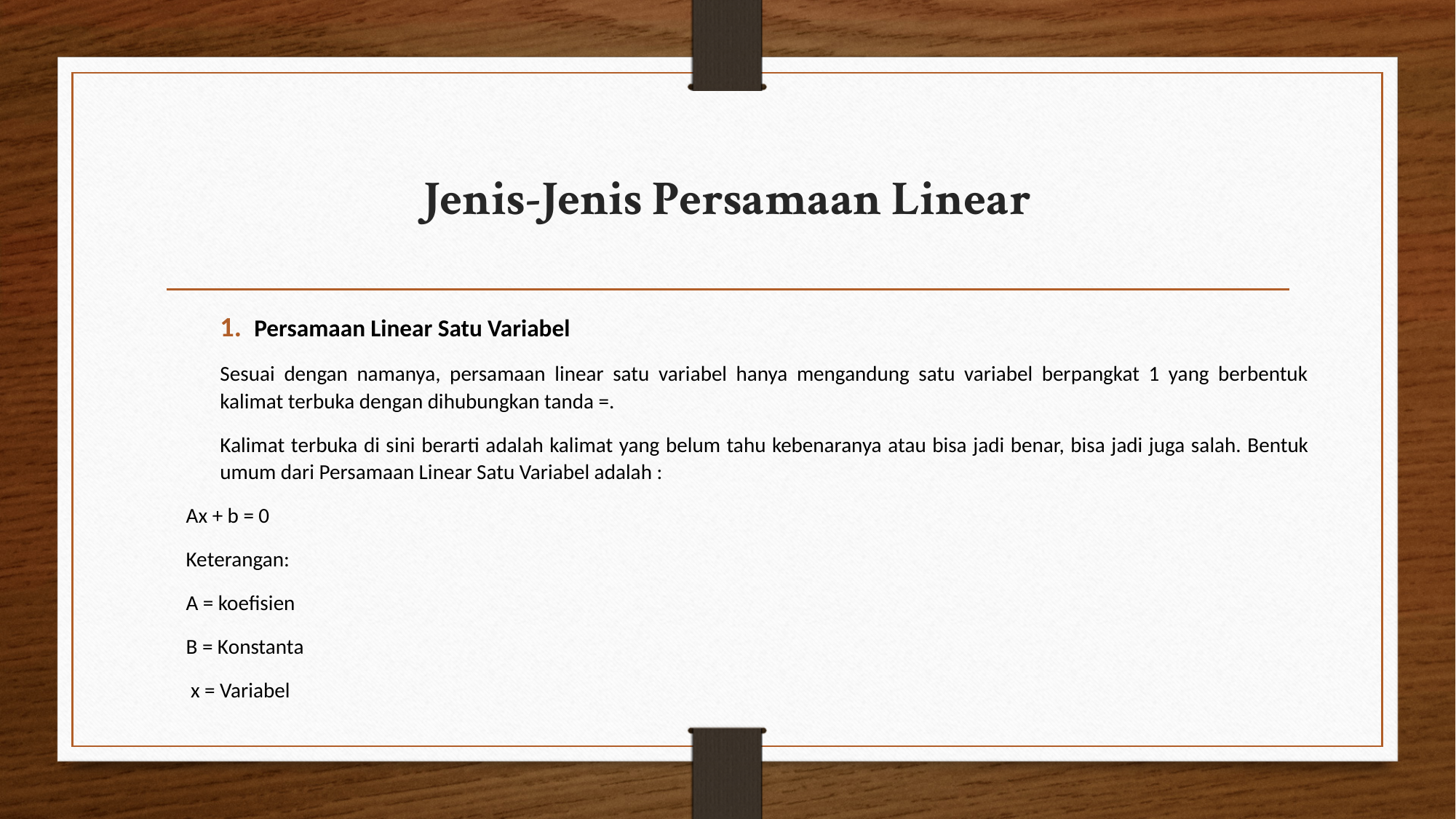

# Jenis-Jenis Persamaan Linear
Persamaan Linear Satu Variabel
Sesuai dengan namanya, persamaan linear satu variabel hanya mengandung satu variabel berpangkat 1 yang berbentuk kalimat terbuka dengan dihubungkan tanda =.
Kalimat terbuka di sini berarti adalah kalimat yang belum tahu kebenaranya atau bisa jadi benar, bisa jadi juga salah. Bentuk umum dari Persamaan Linear Satu Variabel adalah :
Ax + b = 0
Keterangan:
A = koefisien
B = Konstanta
 x = Variabel